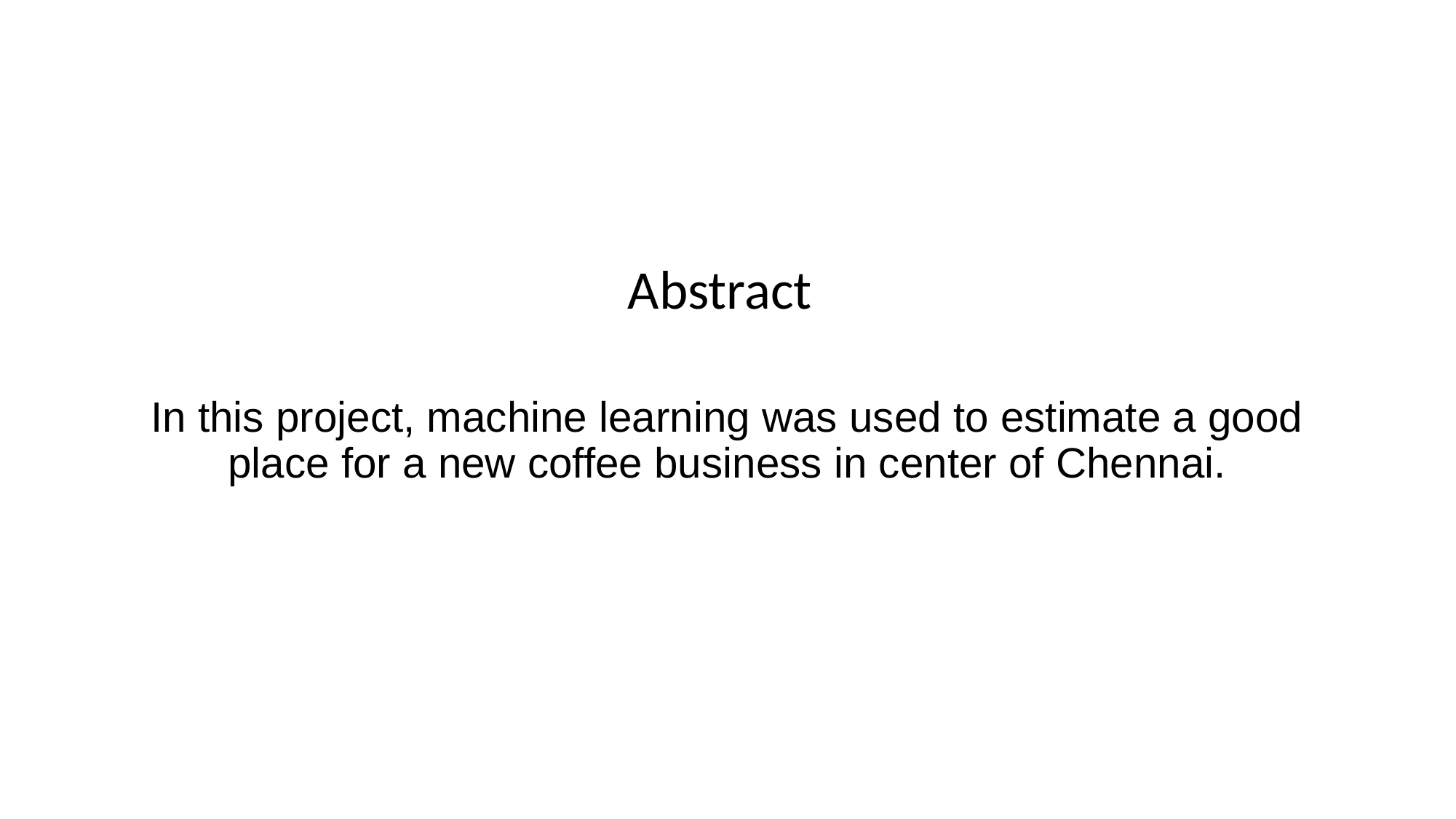

# Abstract In this project, machine learning was used to estimate a good place for a new coffee business in center of Chennai.